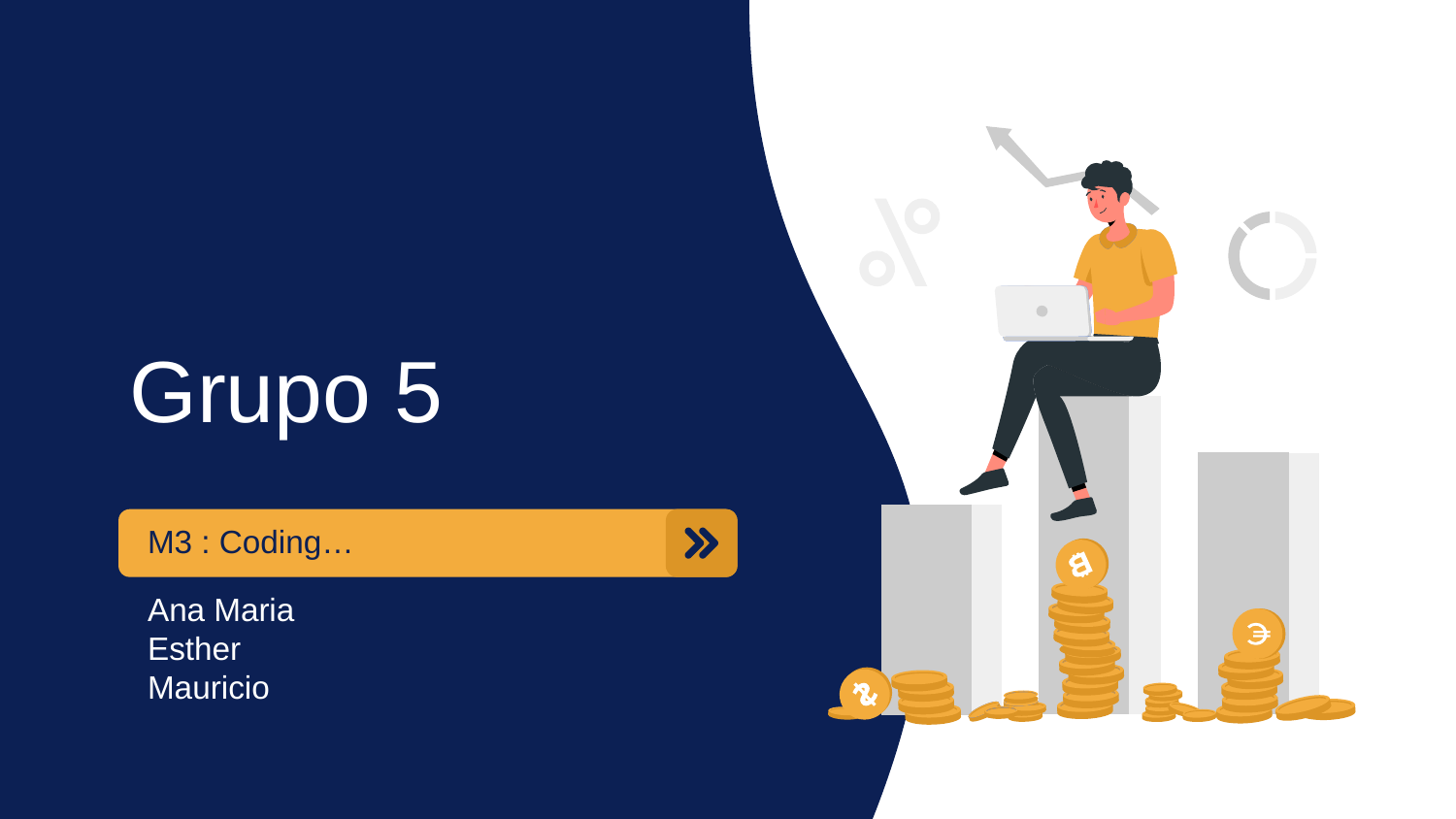

# Grupo 5

M3 : Coding…
Ana Maria
Esther
Mauricio